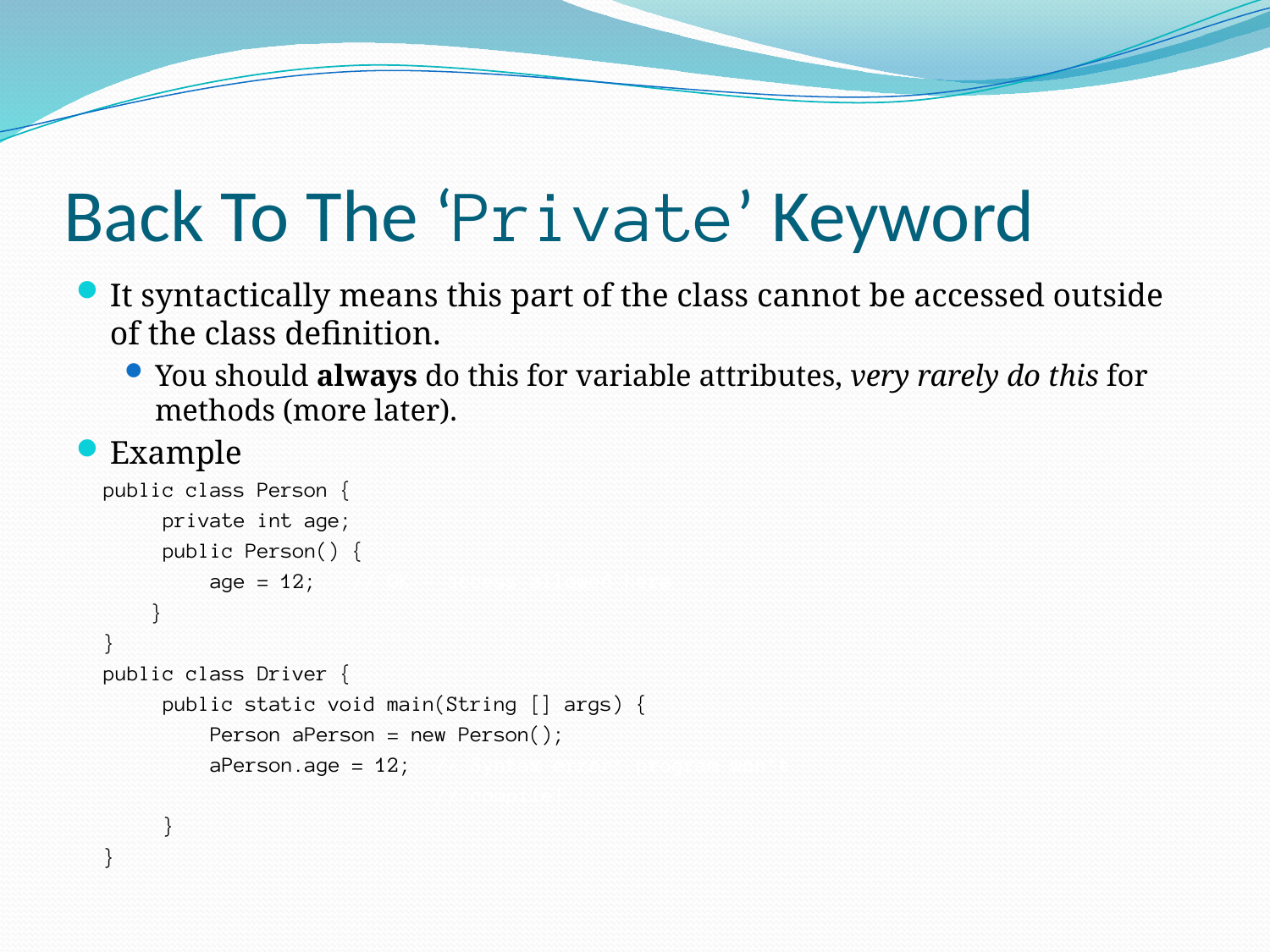

# Back To The ‘Private’ Keyword
It syntactically means this part of the class cannot be accessed outside of the class definition.
You should always do this for variable attributes, very rarely do this for methods (more later).
Example
public class Person {
     private int age;
     public Person() {
         age = 12;   // OK – access allowed here
    }
}
public class Driver {
     public static void main(String [] args) {
         Person aPerson = new Person();
         aPerson.age = 12;  // Syntax error: program won’t
                            // compile!
     }
}